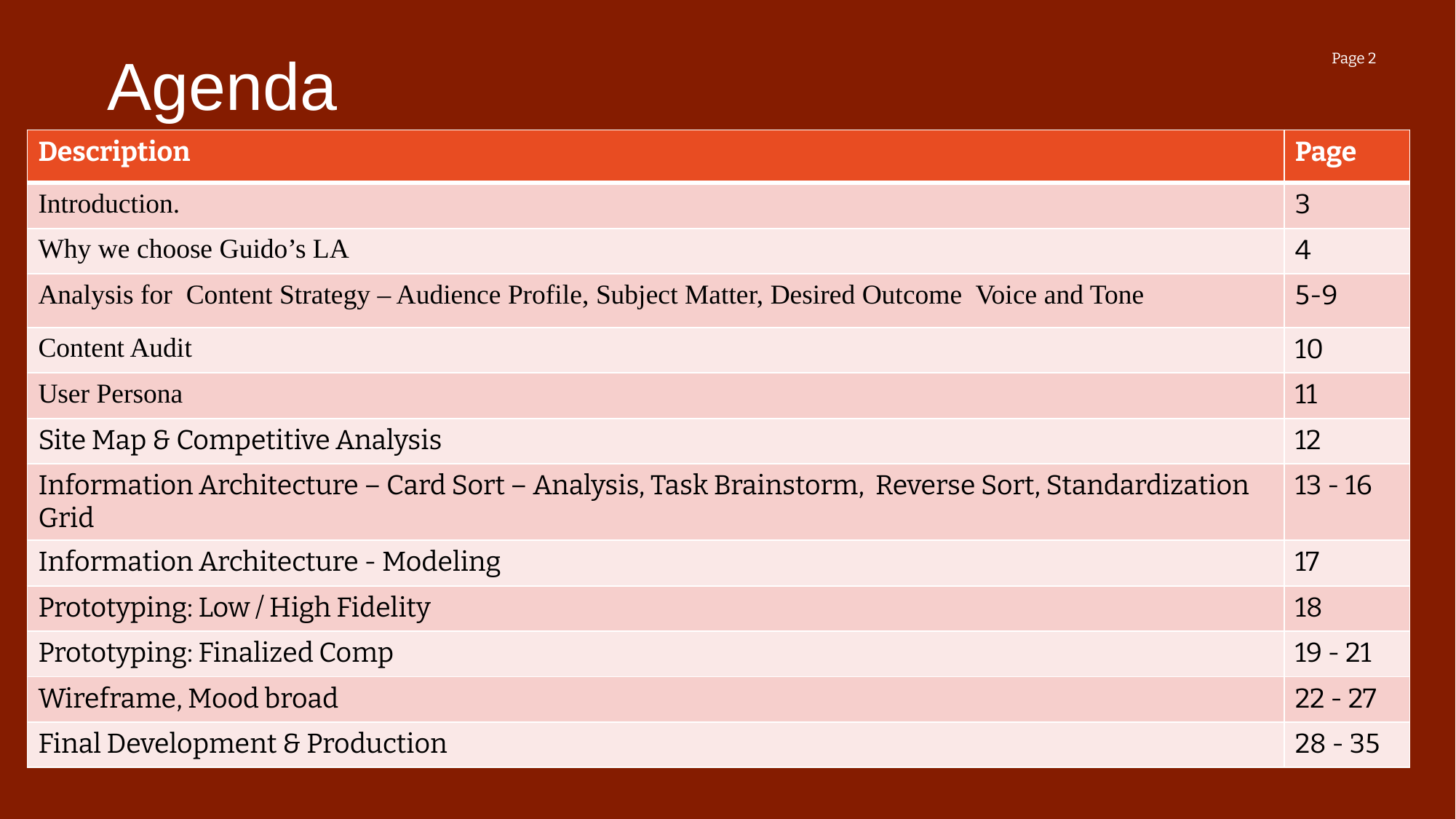

Agenda
Page 2
| Description | Page |
| --- | --- |
| Introduction. | 3 |
| Why we choose Guido’s LA | 4 |
| Analysis for Content Strategy – Audience Profile, Subject Matter, Desired Outcome Voice and Tone | 5-9 |
| Content Audit | 10 |
| User Persona | 11 |
| Site Map & Competitive Analysis | 12 |
| Information Architecture – Card Sort – Analysis, Task Brainstorm, Reverse Sort, Standardization Grid | 13 - 16 |
| Information Architecture - Modeling | 17 |
| Prototyping: Low / High Fidelity | 18 |
| Prototyping: Finalized Comp | 19 - 21 |
| Wireframe, Mood broad | 22 - 27 |
| Final Development & Production | 28 - 35 |